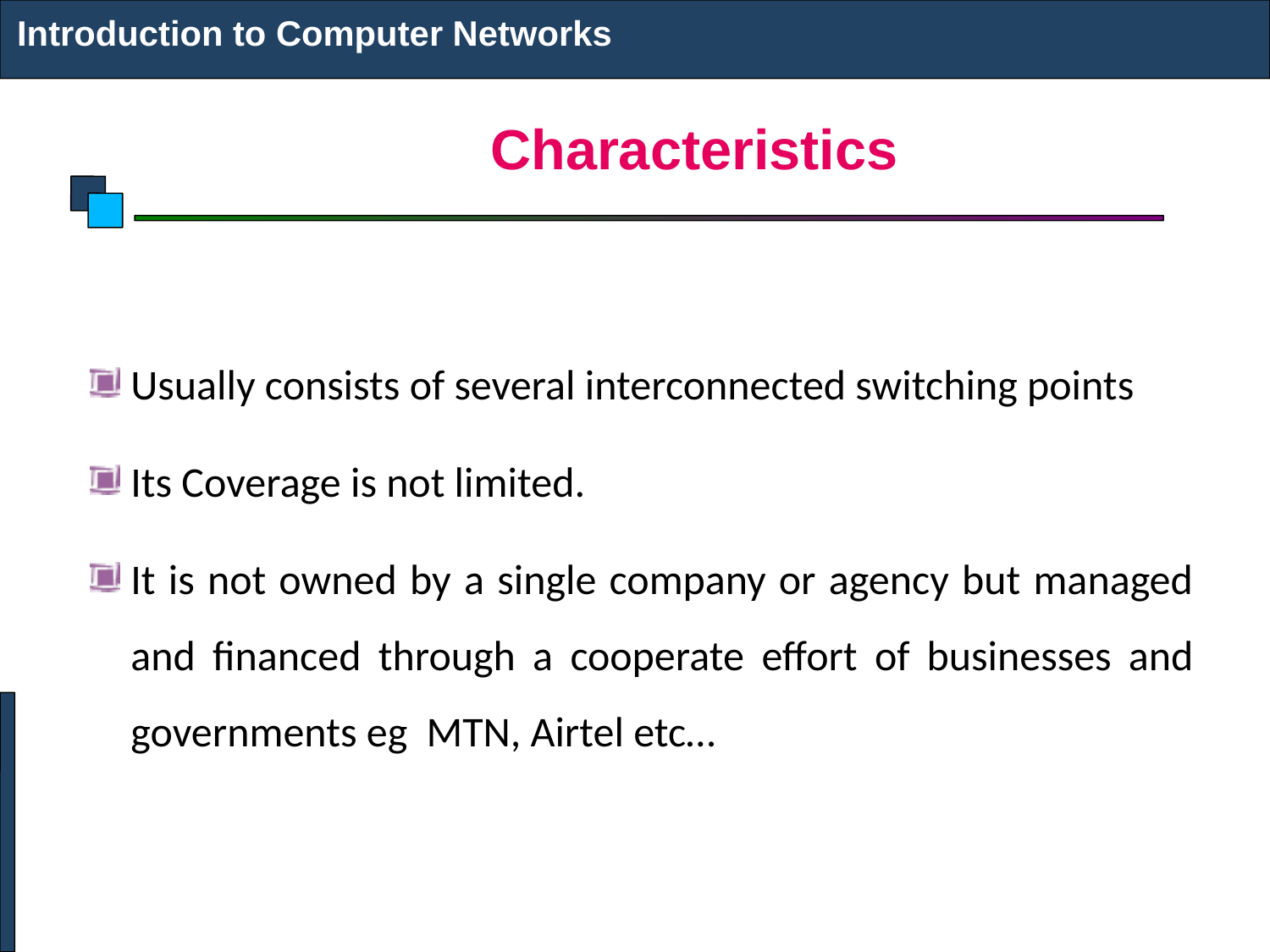

Introduction to Computer Networks
# Characteristics

Usually consists of several interconnected switching points
Its Coverage is not limited.
It is not owned by a single company or agency but managed and financed through a cooperate effort of businesses and governments eg  MTN, Airtel etc…